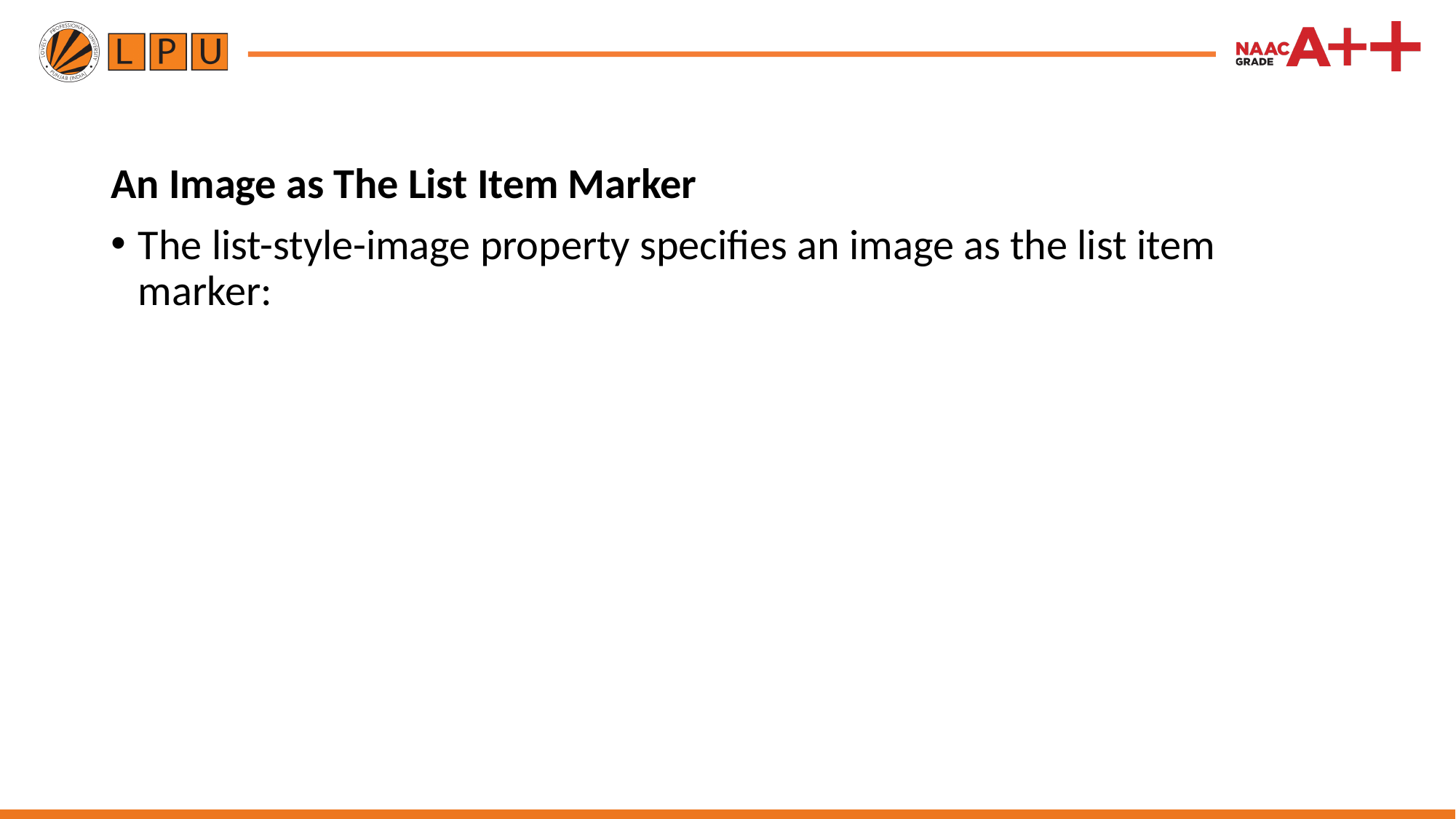

An Image as The List Item Marker
The list-style-image property specifies an image as the list item marker: